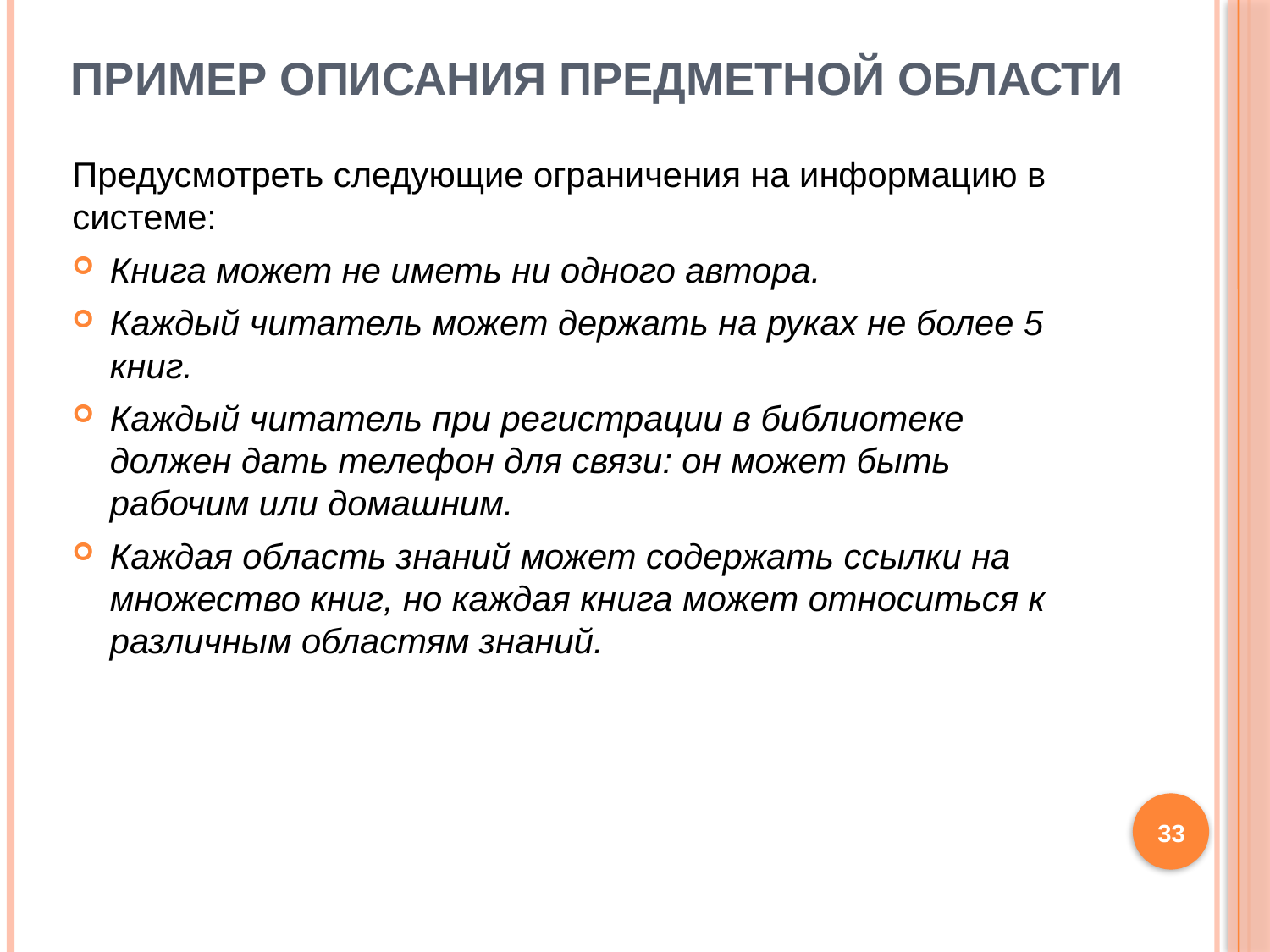

Пример описания предметной области
Предусмотреть следующие ограничения на информацию в системе:
Книга может не иметь ни одного автора.
Каждый читатель может держать на руках не более 5 книг.
Каждый читатель при регистрации в библиотеке должен дать телефон для связи: он может быть рабочим или домашним.
Каждая область знаний может содержать ссылки на множество книг, но каждая книга может относиться к различным областям знаний.
33